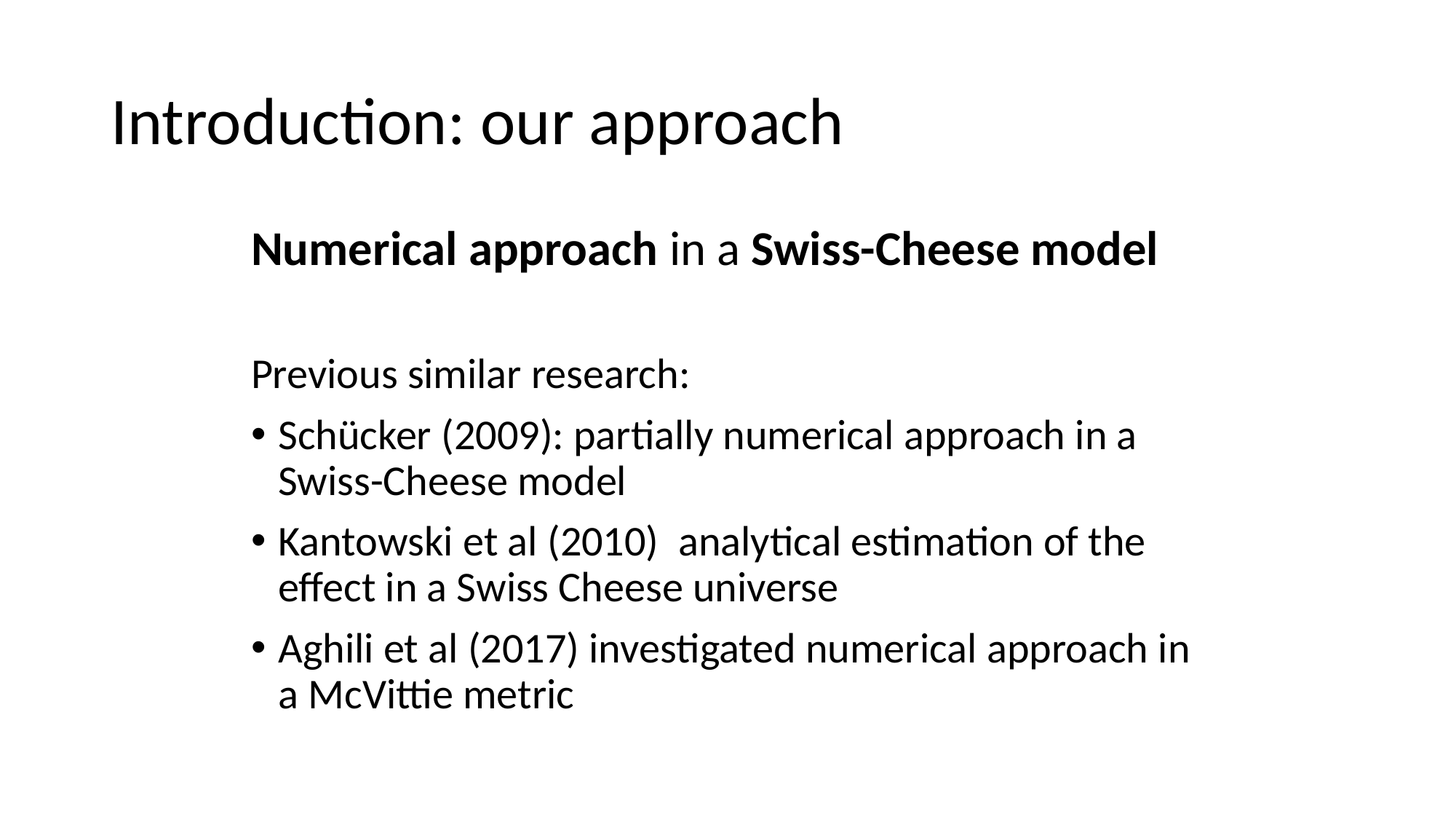

# Introduction: our approach
Numerical approach in a Swiss-Cheese model

Previous similar research:
Schücker (2009): partially numerical approach in a Swiss-Cheese model
Kantowski et al (2010)  analytical estimation of the effect in a Swiss Cheese universe
Aghili et al (2017) investigated numerical approach in a McVittie metric